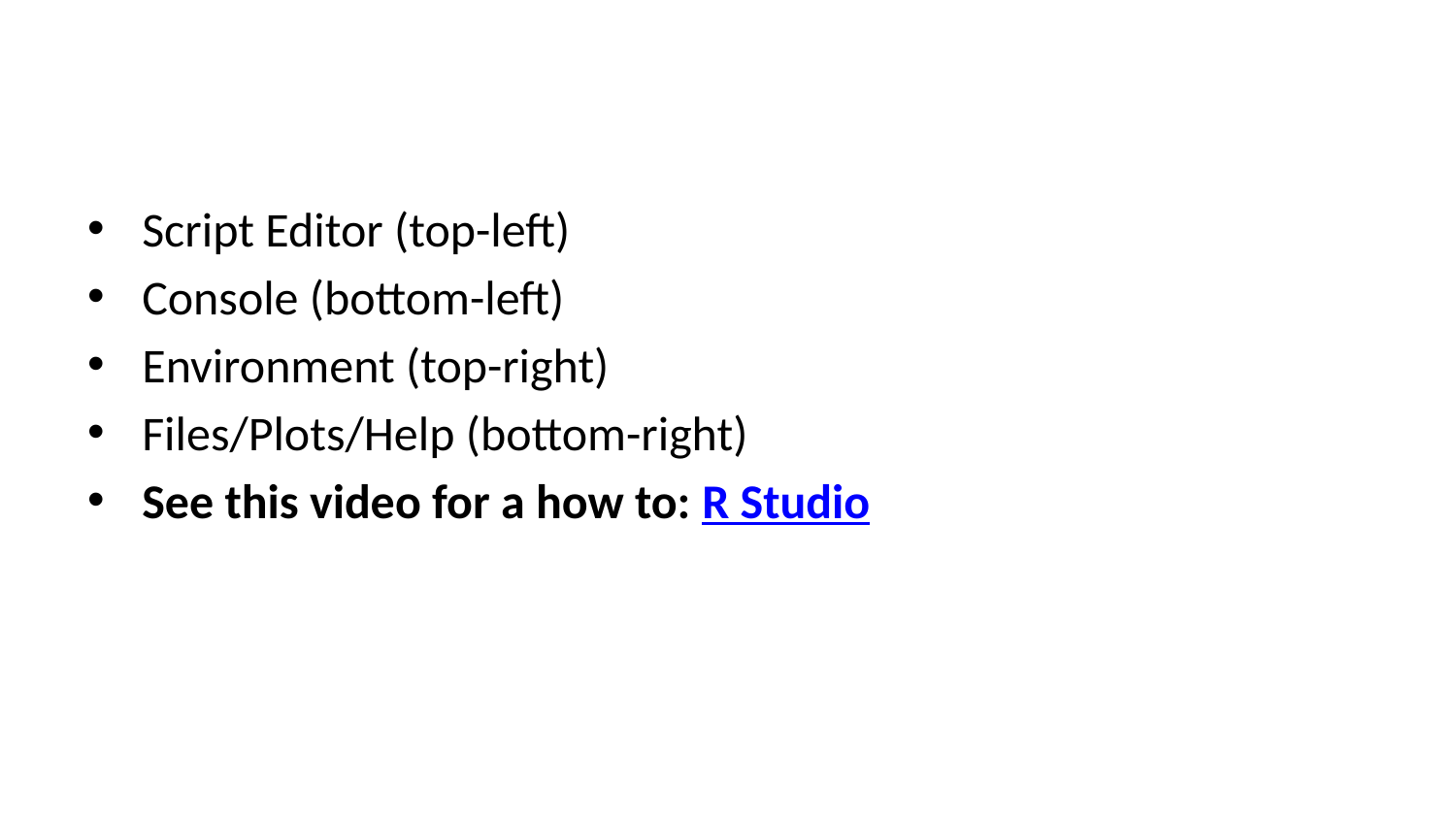

Script Editor (top-left)
Console (bottom-left)
Environment (top-right)
Files/Plots/Help (bottom-right)
See this video for a how to: R Studio